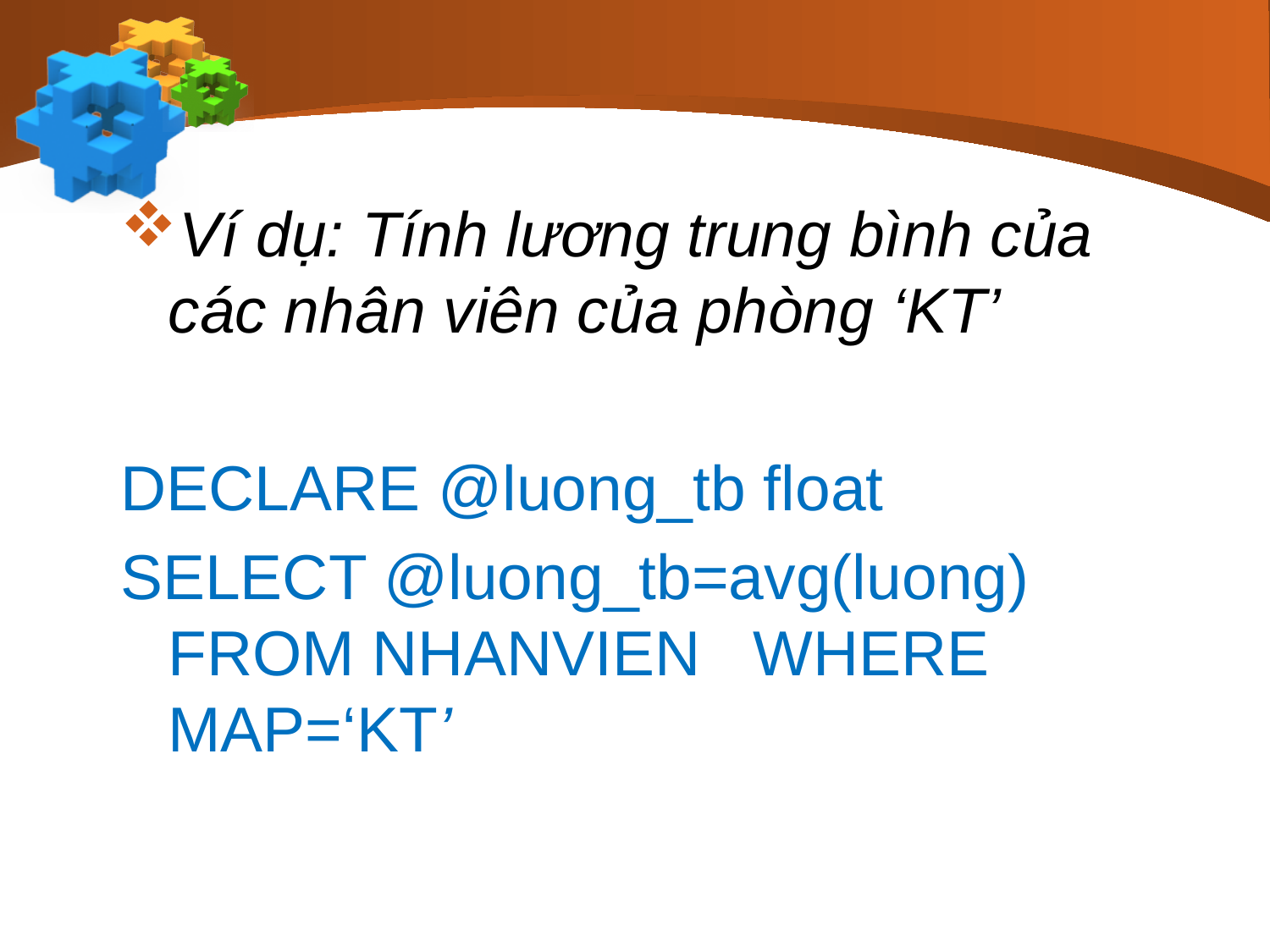

#
Ví dụ: Tính lương trung bình của các nhân viên của phòng ‘KT’

DECLARE @luong_tb float
SELECT @luong_tb=avg(luong) FROM NHANVIEN   WHERE   MAP=‘KT’